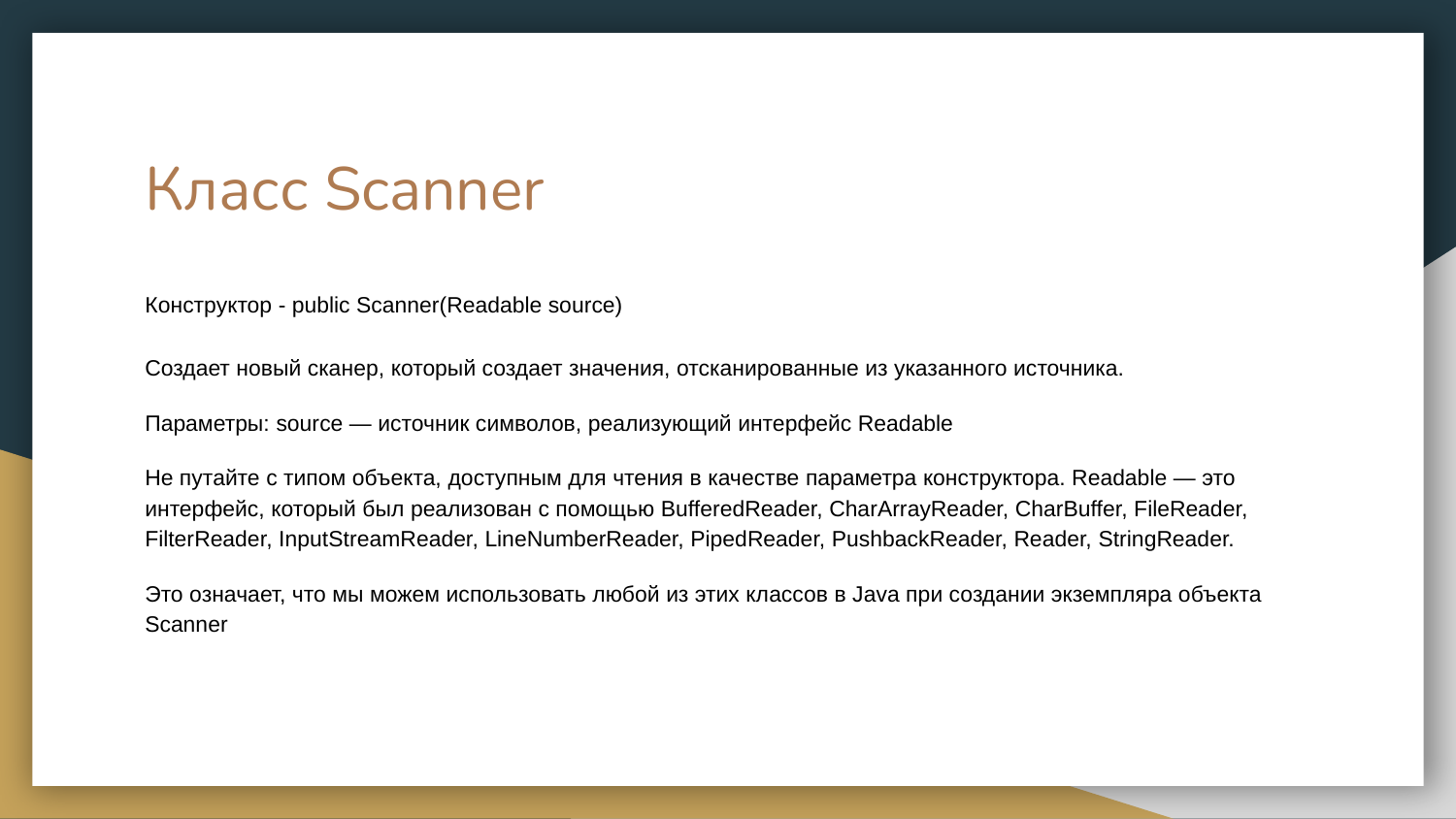

# Класс Scanner
Конструктор - public Scanner(Readable source)
Создает новый сканер, который создает значения, отсканированные из указанного источника.
Параметры: source — источник символов, реализующий интерфейс Readable
Не путайте с типом объекта, доступным для чтения в качестве параметра конструктора. Readable — это интерфейс, который был реализован с помощью BufferedReader, CharArrayReader, CharBuffer, FileReader, FilterReader, InputStreamReader, LineNumberReader, PipedReader, PushbackReader, Reader, StringReader.
Это означает, что мы можем использовать любой из этих классов в Java при создании экземпляра объекта Scanner